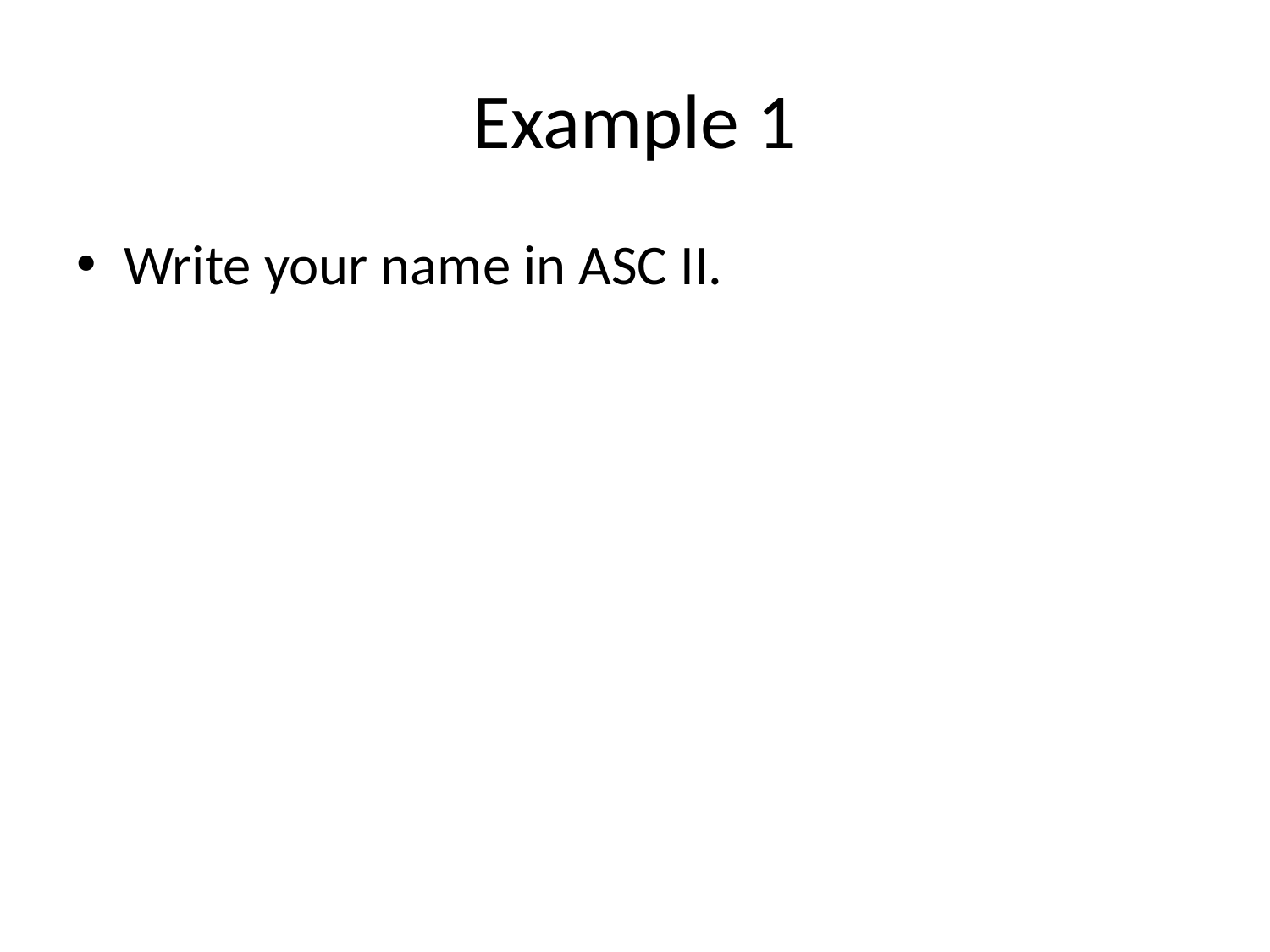

# Example 1
Write your name in ASC II.